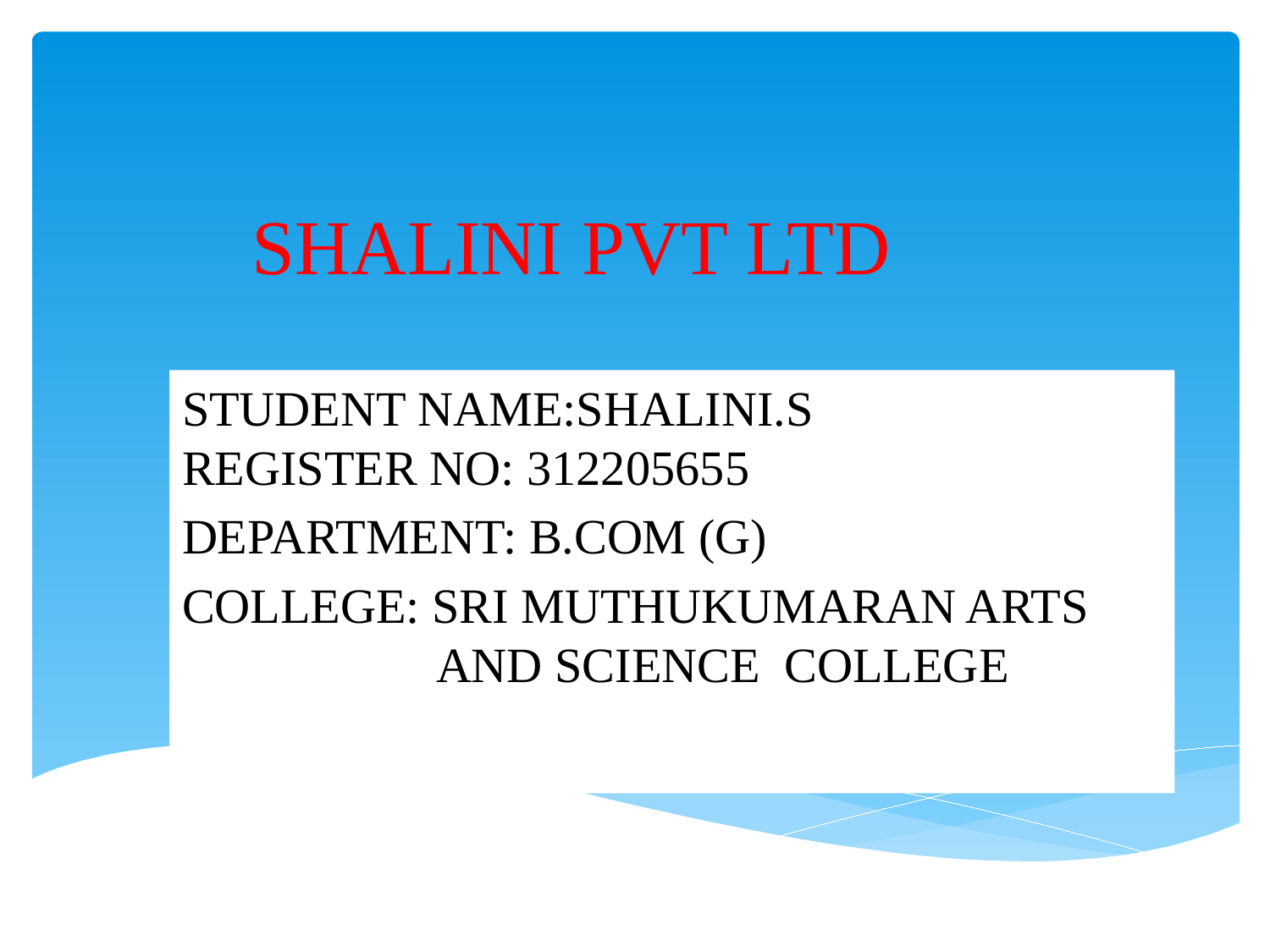

# SHALINI PVT LTD
STUDENT NAME:SHALINI.S           REGISTER NO: 312205655
DEPARTMENT: B.COM (G)
COLLEGE: SRI MUTHUKUMARAN ARTS 		AND SCIENCE  COLLEGE